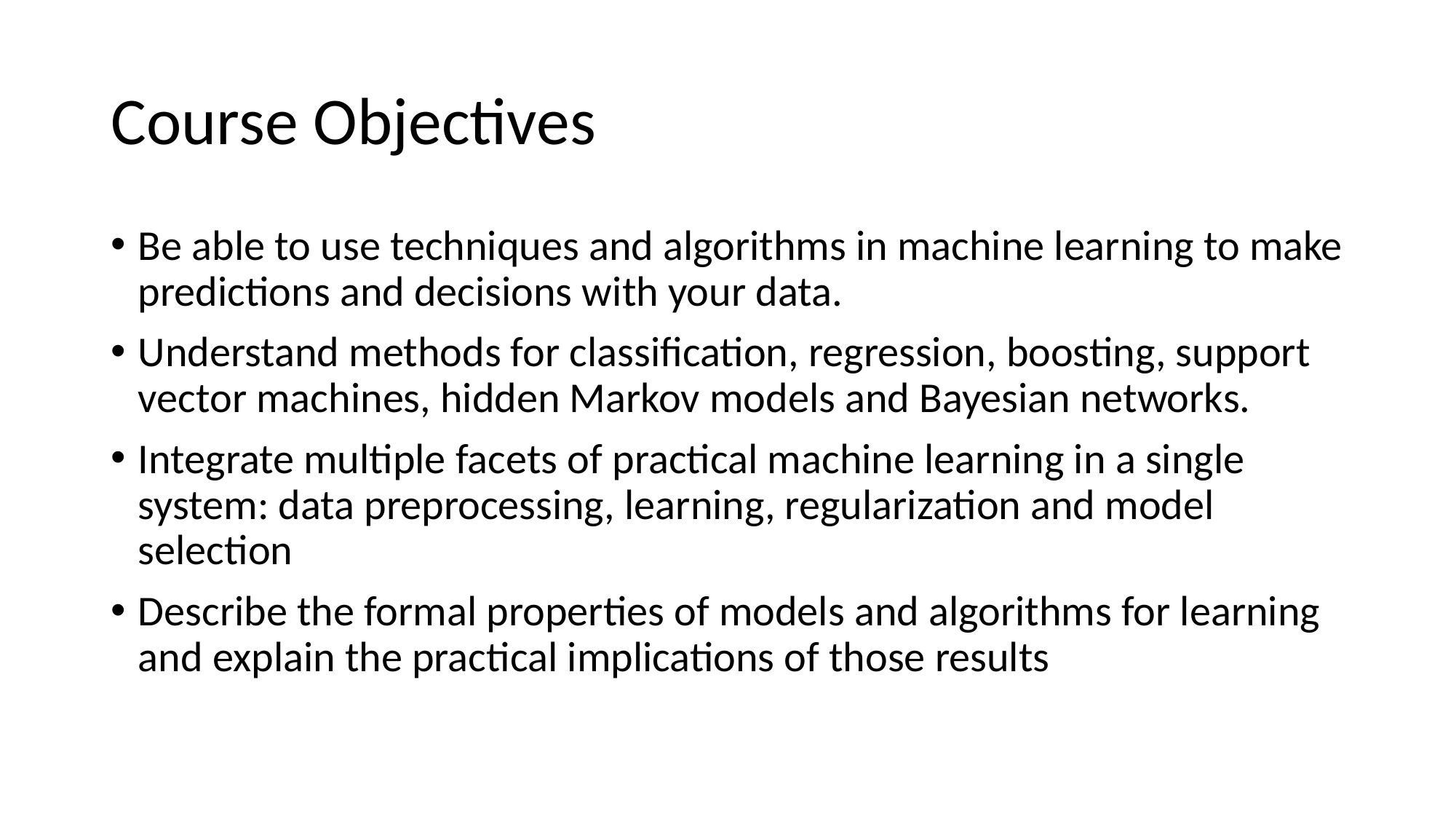

# Course Objectives
Be able to use techniques and algorithms in machine learning to make predictions and decisions with your data.
Understand methods for classification, regression, boosting, support vector machines, hidden Markov models and Bayesian networks.
Integrate multiple facets of practical machine learning in a single system: data preprocessing, learning, regularization and model selection
Describe the formal properties of models and algorithms for learning and explain the practical implications of those results